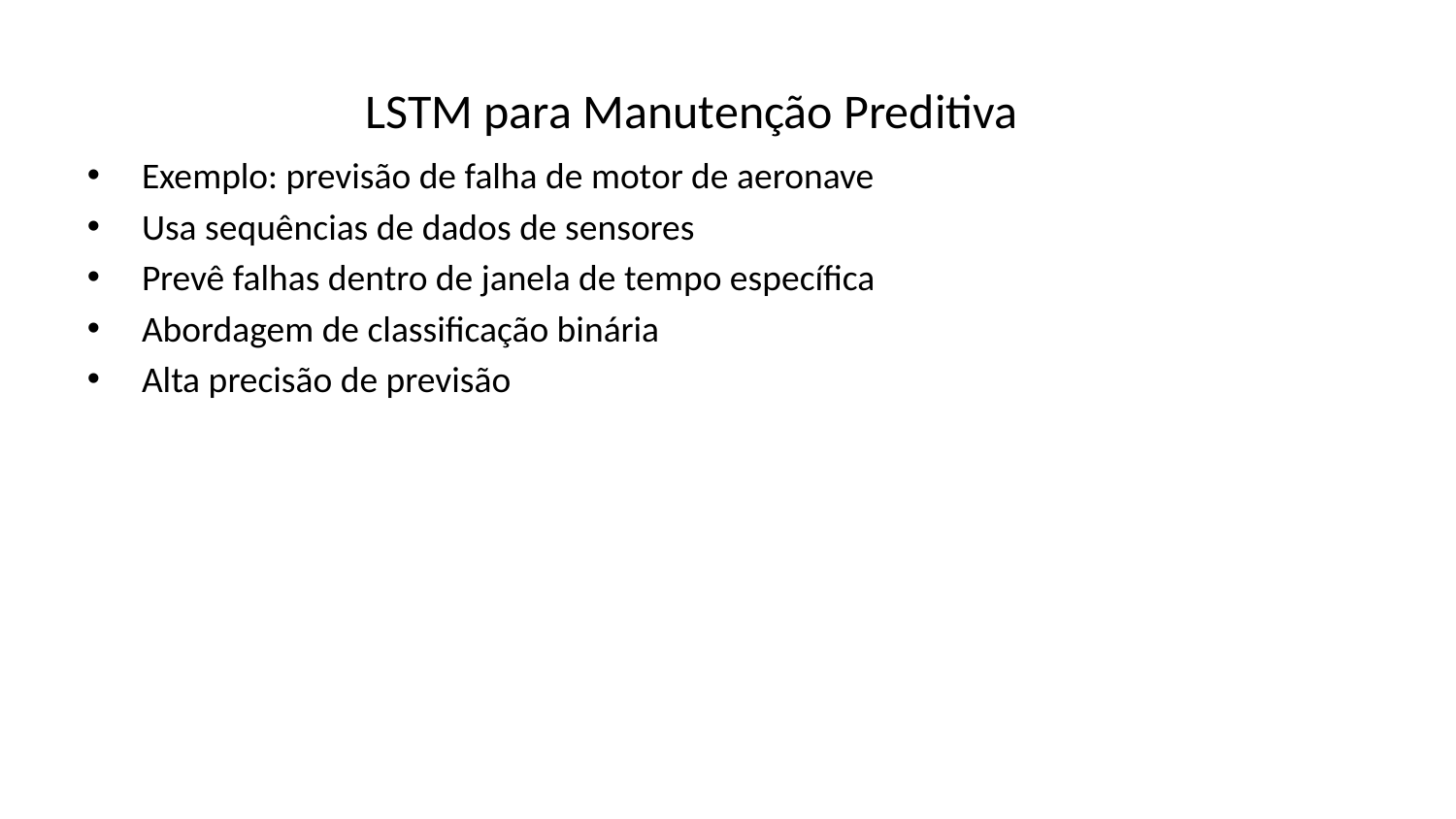

LSTM para Manutenção Preditiva
Exemplo: previsão de falha de motor de aeronave
Usa sequências de dados de sensores
Prevê falhas dentro de janela de tempo específica
Abordagem de classificação binária
Alta precisão de previsão